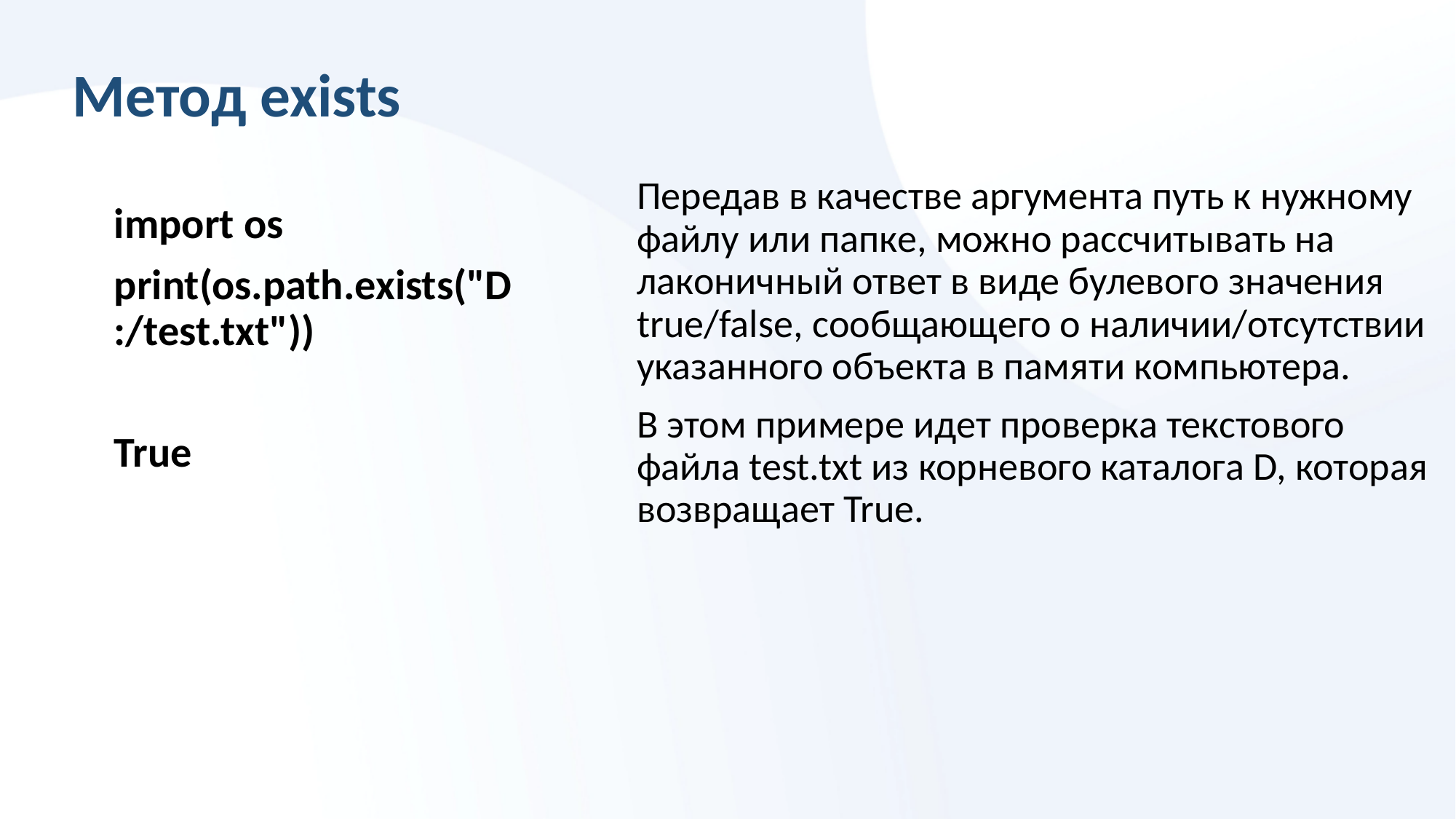

# Метод exists
Передав в качестве аргумента путь к нужному файлу или папке, можно рассчитывать на лаконичный ответ в виде булевого значения true/false, сообщающего о наличии/отсутствии указанного объекта в памяти компьютера.
В этом примере идет проверка текстового файла test.txt из корневого каталога D, которая возвращает True.
import os
print(os.path.exists("D:/test.txt"))

True